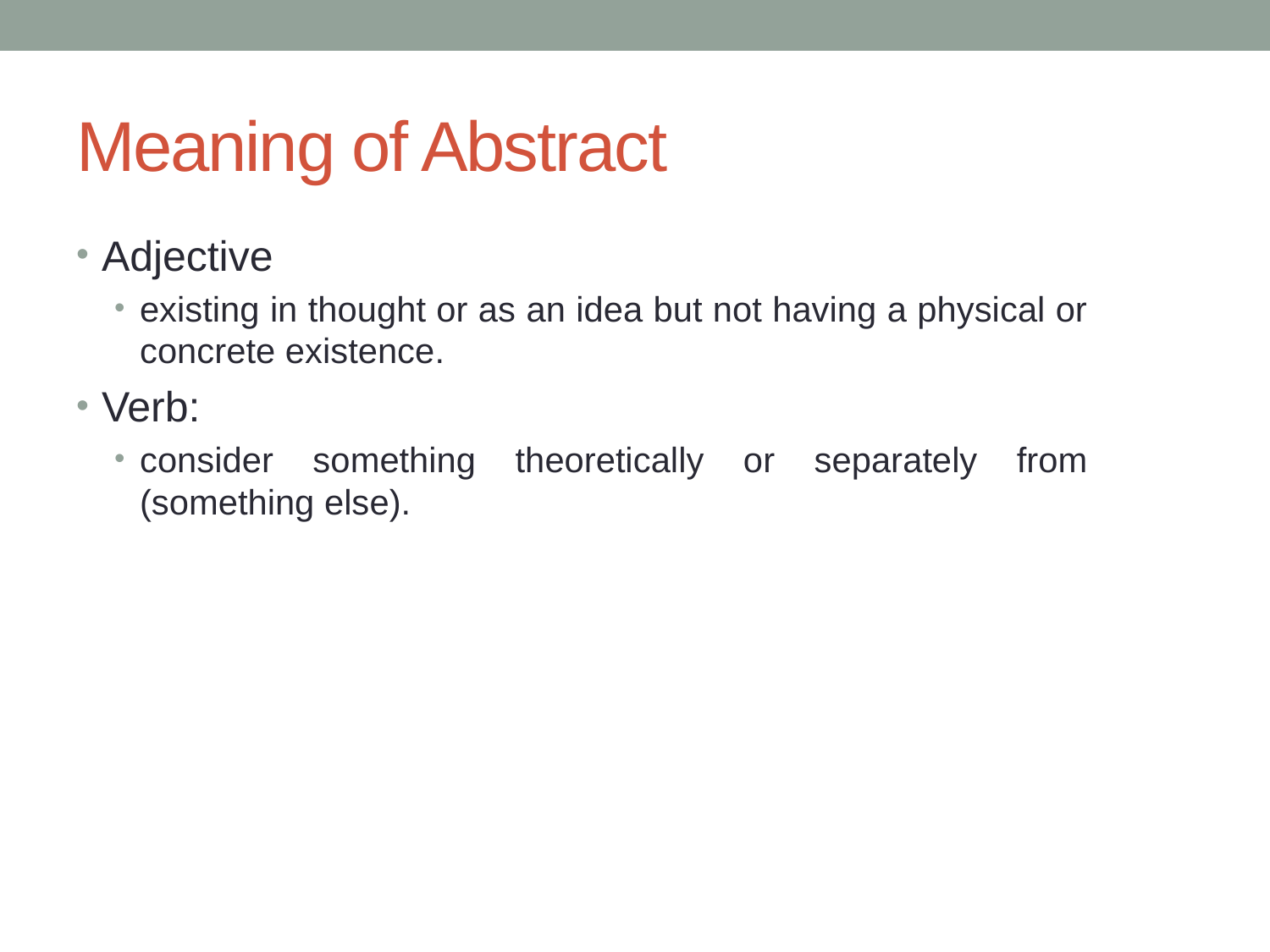

# Meaning of Abstract
Adjective
existing in thought or as an idea but not having a physical or concrete existence.
Verb:
consider something theoretically or separately from (something else).